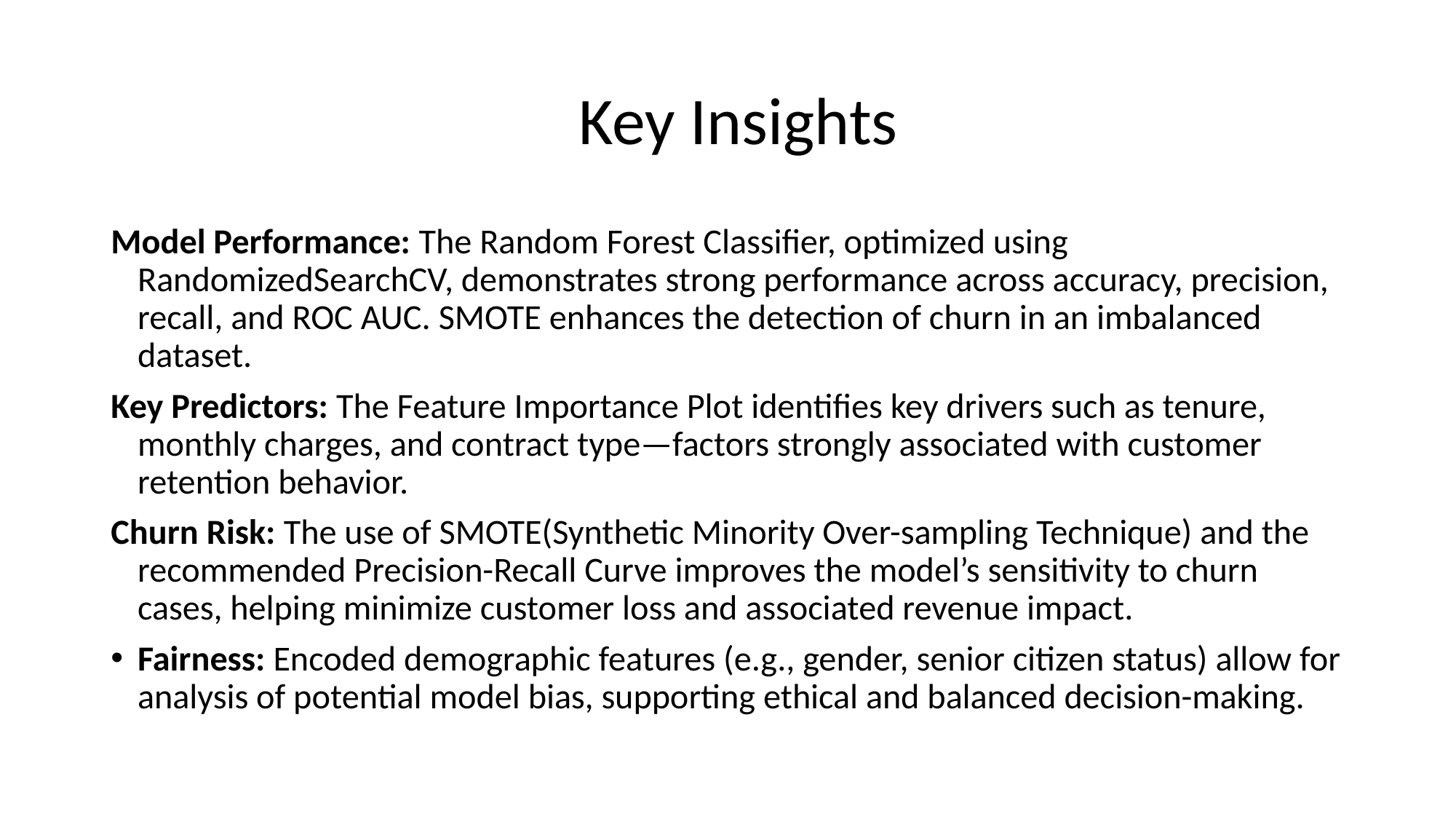

# Key Insights
Model Performance: The Random Forest Classifier, optimized using RandomizedSearchCV, demonstrates strong performance across accuracy, precision, recall, and ROC AUC. SMOTE enhances the detection of churn in an imbalanced dataset.
Key Predictors: The Feature Importance Plot identifies key drivers such as tenure, monthly charges, and contract type—factors strongly associated with customer retention behavior.
Churn Risk: The use of SMOTE(Synthetic Minority Over-sampling Technique) and the recommended Precision-Recall Curve improves the model’s sensitivity to churn cases, helping minimize customer loss and associated revenue impact.
Fairness: Encoded demographic features (e.g., gender, senior citizen status) allow for analysis of potential model bias, supporting ethical and balanced decision-making.